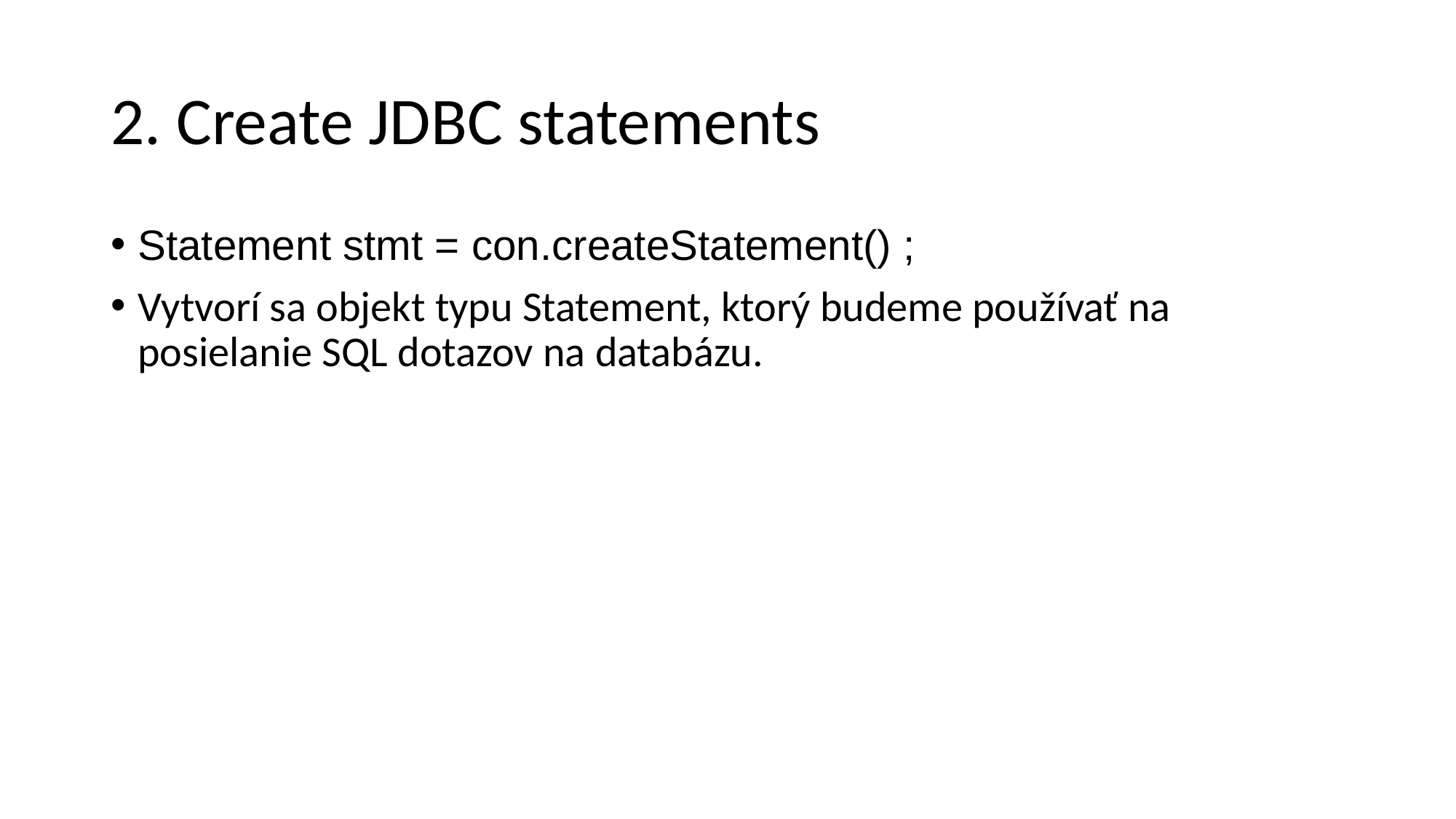

2. Create JDBC statements
Statement stmt = con.createStatement() ;
Vytvorí sa objekt typu Statement, ktorý budeme používať na posielanie SQL dotazov na databázu.